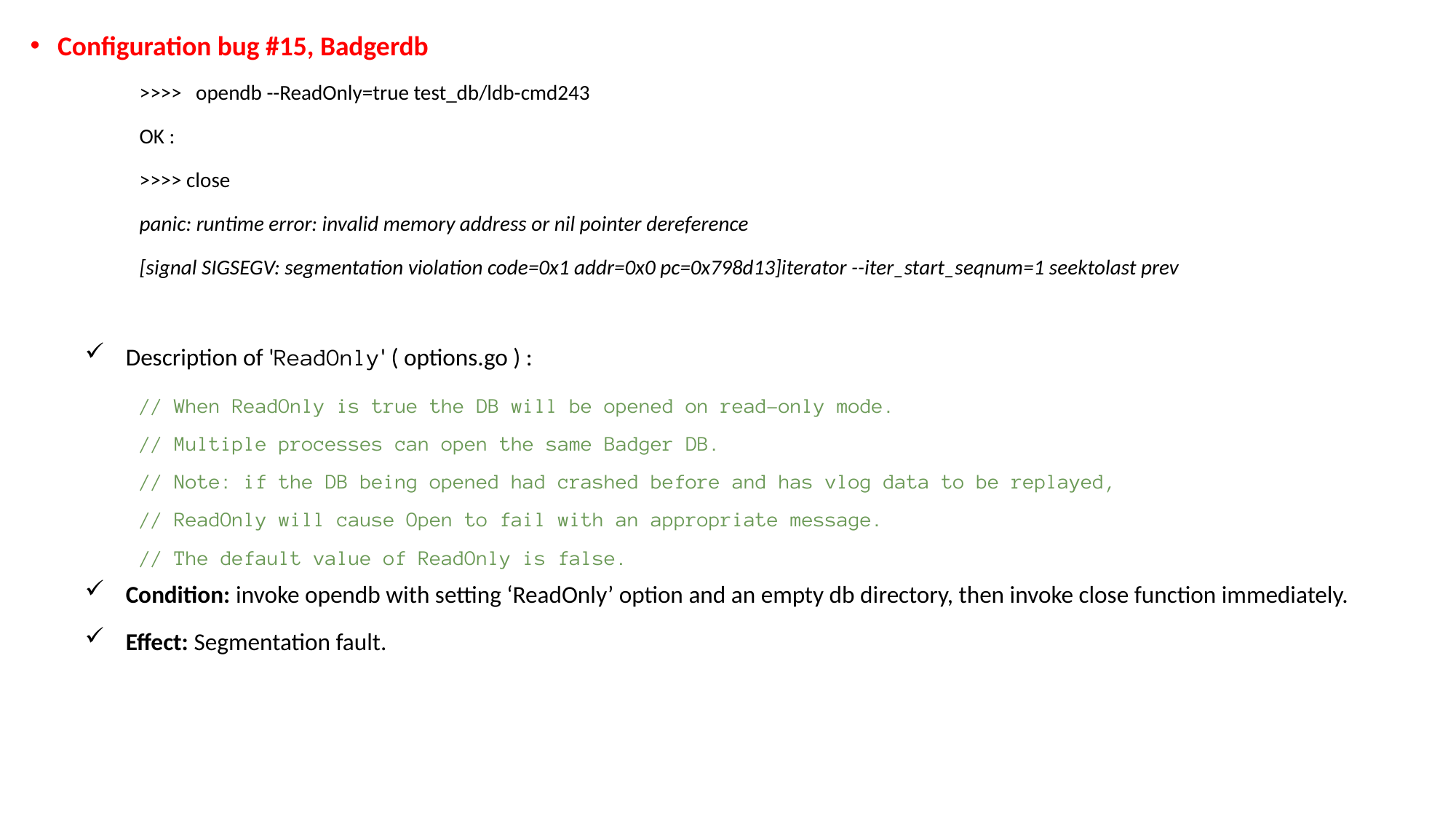

Configuration bug #15, Badgerdb
>>>>   opendb --ReadOnly=true test_db/ldb-cmd243
OK :
>>>> close
panic: runtime error: invalid memory address or nil pointer dereference
[signal SIGSEGV: segmentation violation code=0x1 addr=0x0 pc=0x798d13]iterator --iter_start_seqnum=1 seektolast prev

Description of 'ReadOnly' ( options.go ) :
	// When ReadOnly is true the DB will be opened on read-only mode.
	// Multiple processes can open the same Badger DB.
	// Note: if the DB being opened had crashed before and has vlog data to be replayed,
	// ReadOnly will cause Open to fail with an appropriate message.
	// The default value of ReadOnly is false.
Condition: invoke opendb with setting ‘ReadOnly’ option and an empty db directory, then invoke close function immediately.
Effect: Segmentation fault.